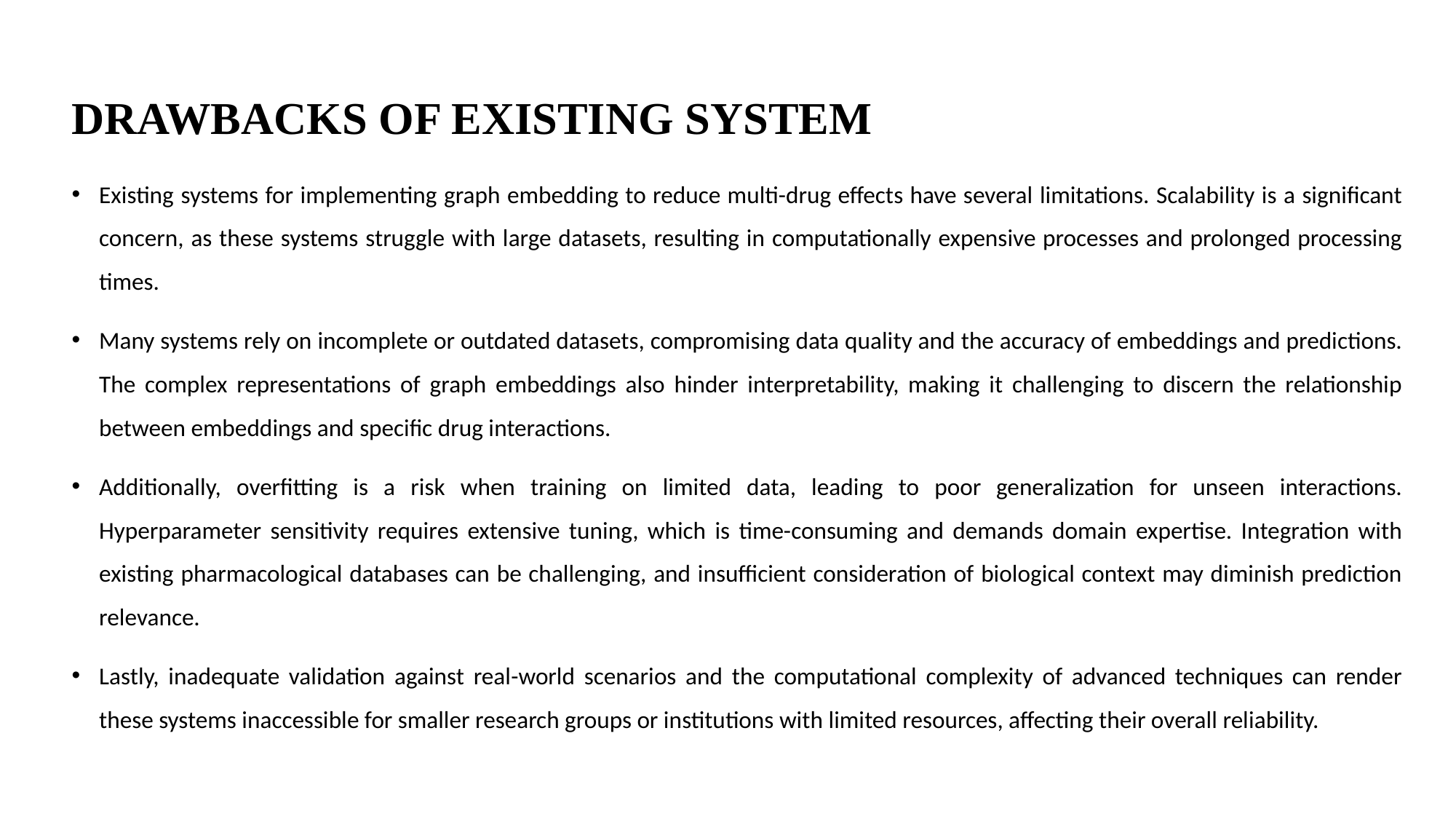

# DRAWBACKS OF EXISTING SYSTEM
Existing systems for implementing graph embedding to reduce multi-drug effects have several limitations. Scalability is a significant concern, as these systems struggle with large datasets, resulting in computationally expensive processes and prolonged processing times.
Many systems rely on incomplete or outdated datasets, compromising data quality and the accuracy of embeddings and predictions. The complex representations of graph embeddings also hinder interpretability, making it challenging to discern the relationship between embeddings and specific drug interactions.
Additionally, overfitting is a risk when training on limited data, leading to poor generalization for unseen interactions. Hyperparameter sensitivity requires extensive tuning, which is time-consuming and demands domain expertise. Integration with existing pharmacological databases can be challenging, and insufficient consideration of biological context may diminish prediction relevance.
Lastly, inadequate validation against real-world scenarios and the computational complexity of advanced techniques can render these systems inaccessible for smaller research groups or institutions with limited resources, affecting their overall reliability.